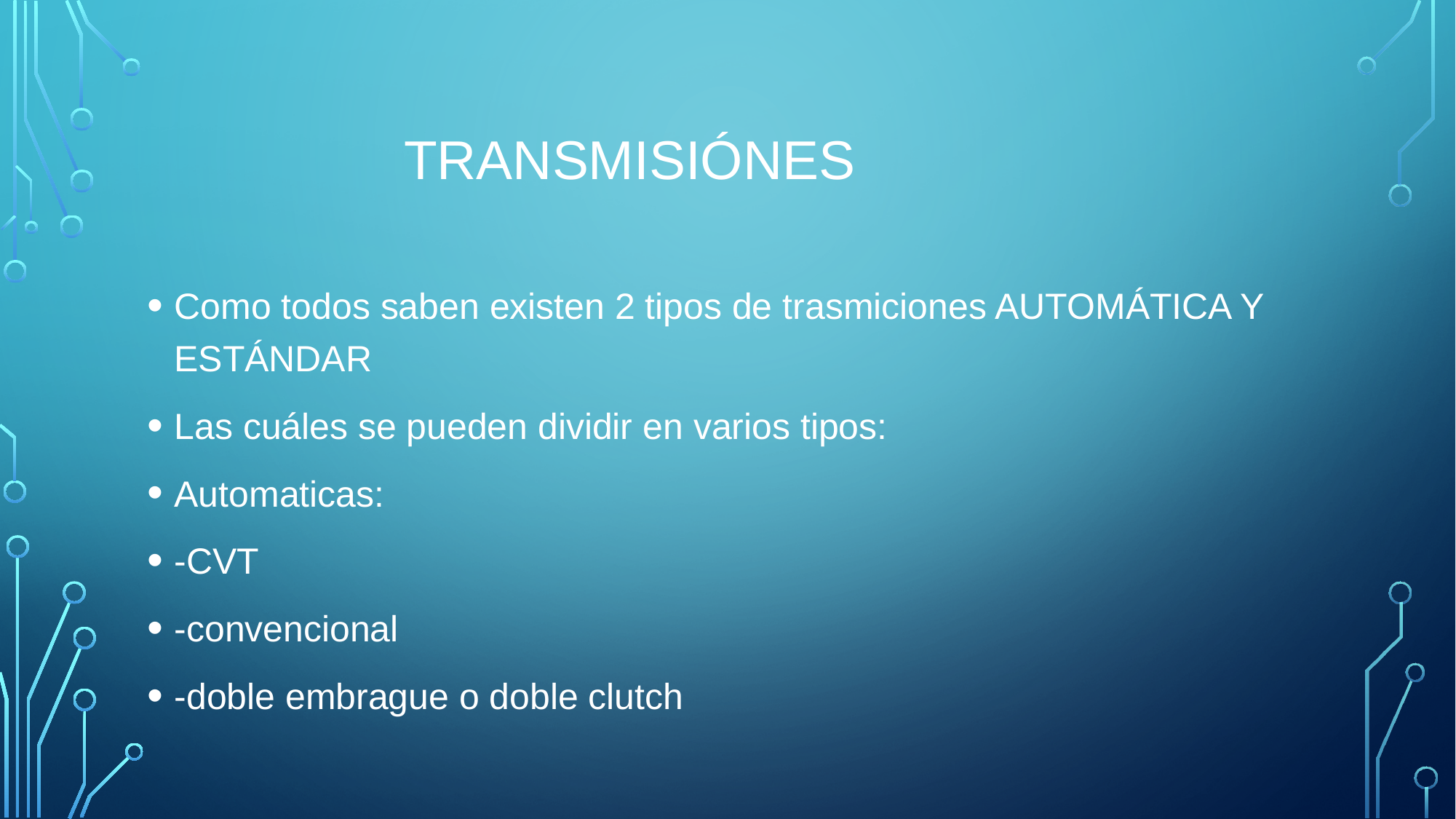

# Transmisiónes
Como todos saben existen 2 tipos de trasmiciones AUTOMÁTICA Y ESTÁNDAR
Las cuáles se pueden dividir en varios tipos:
Automaticas:
-CVT
-convencional
-doble embrague o doble clutch